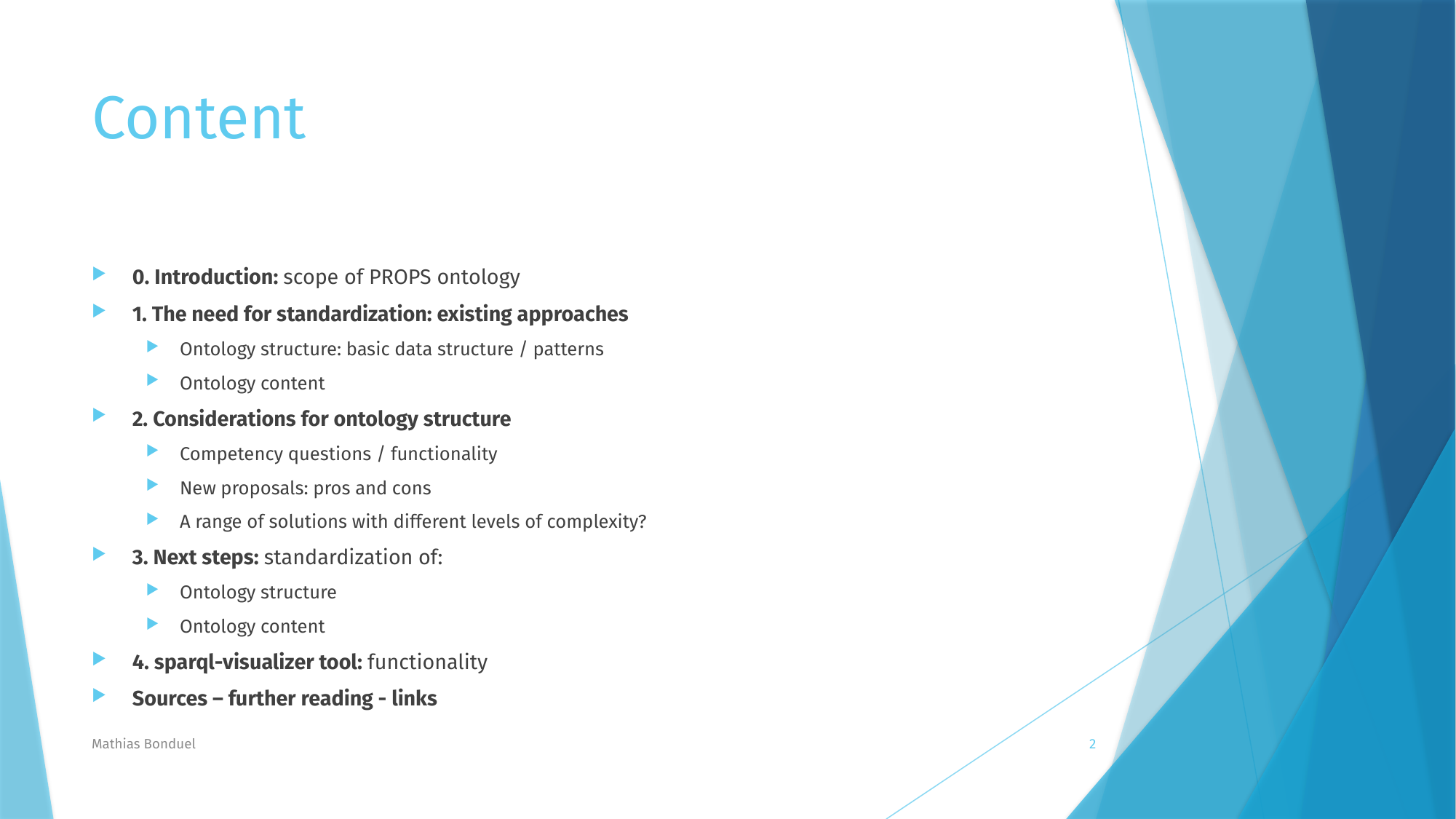

# Content
0. Introduction: scope of PROPS ontology
1. The need for standardization: existing approaches
Ontology structure: basic data structure / patterns
Ontology content
2. Considerations for ontology structure
Competency questions / functionality
New proposals: pros and cons
A range of solutions with different levels of complexity?
3. Next steps: standardization of:
Ontology structure
Ontology content
4. sparql-visualizer tool: functionality
Sources – further reading - links

Mathias Bonduel
2